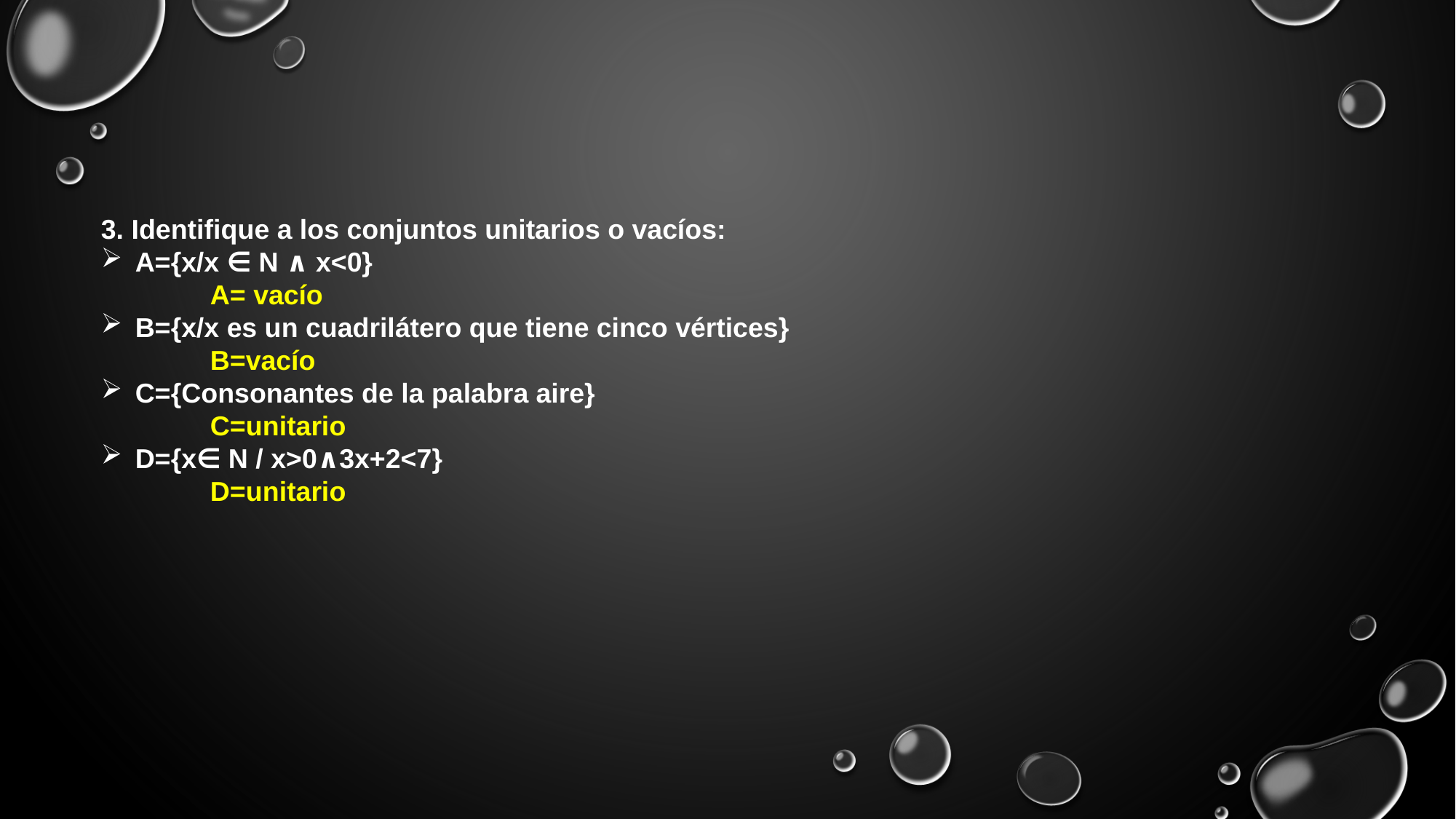

3. Identifique a los conjuntos unitarios o vacíos:
A={x/x ∈ N ∧ x<0}
	A= vacío
B={x/x es un cuadrilátero que tiene cinco vértices}
	B=vacío
C={Consonantes de la palabra aire}
	C=unitario
D={x∈ N / x>0∧3x+2<7}
	D=unitario